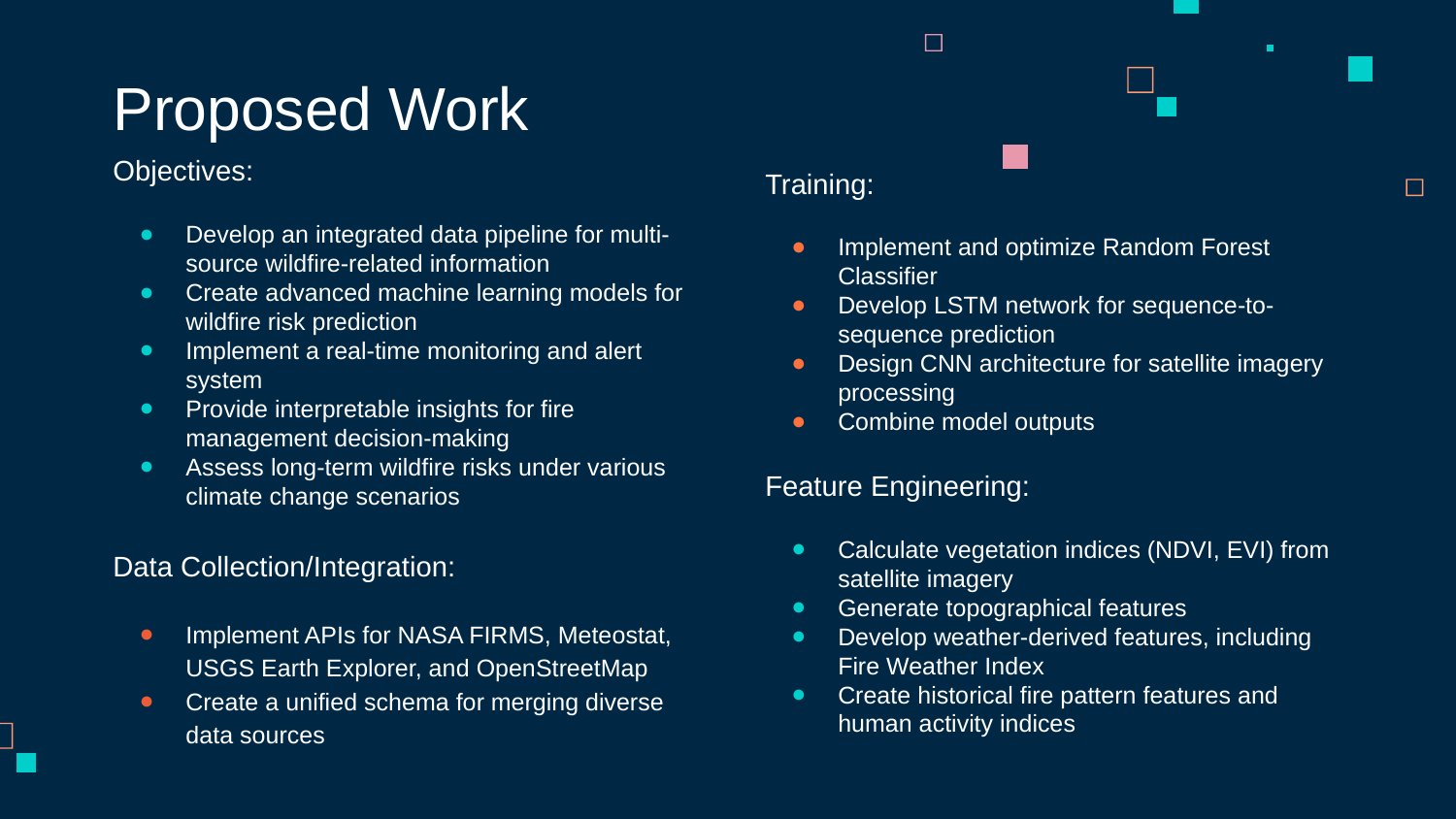

# Proposed Work
Objectives:
Develop an integrated data pipeline for multi-source wildfire-related information
Create advanced machine learning models for wildfire risk prediction
Implement a real-time monitoring and alert system
Provide interpretable insights for fire management decision-making
Assess long-term wildfire risks under various climate change scenarios
Data Collection/Integration:
Implement APIs for NASA FIRMS, Meteostat, USGS Earth Explorer, and OpenStreetMap
Create a unified schema for merging diverse data sources

Training:
Implement and optimize Random Forest Classifier
Develop LSTM network for sequence-to-sequence prediction
Design CNN architecture for satellite imagery processing
Combine model outputs
Feature Engineering:
Calculate vegetation indices (NDVI, EVI) from satellite imagery
Generate topographical features
Develop weather-derived features, including Fire Weather Index
Create historical fire pattern features and human activity indices